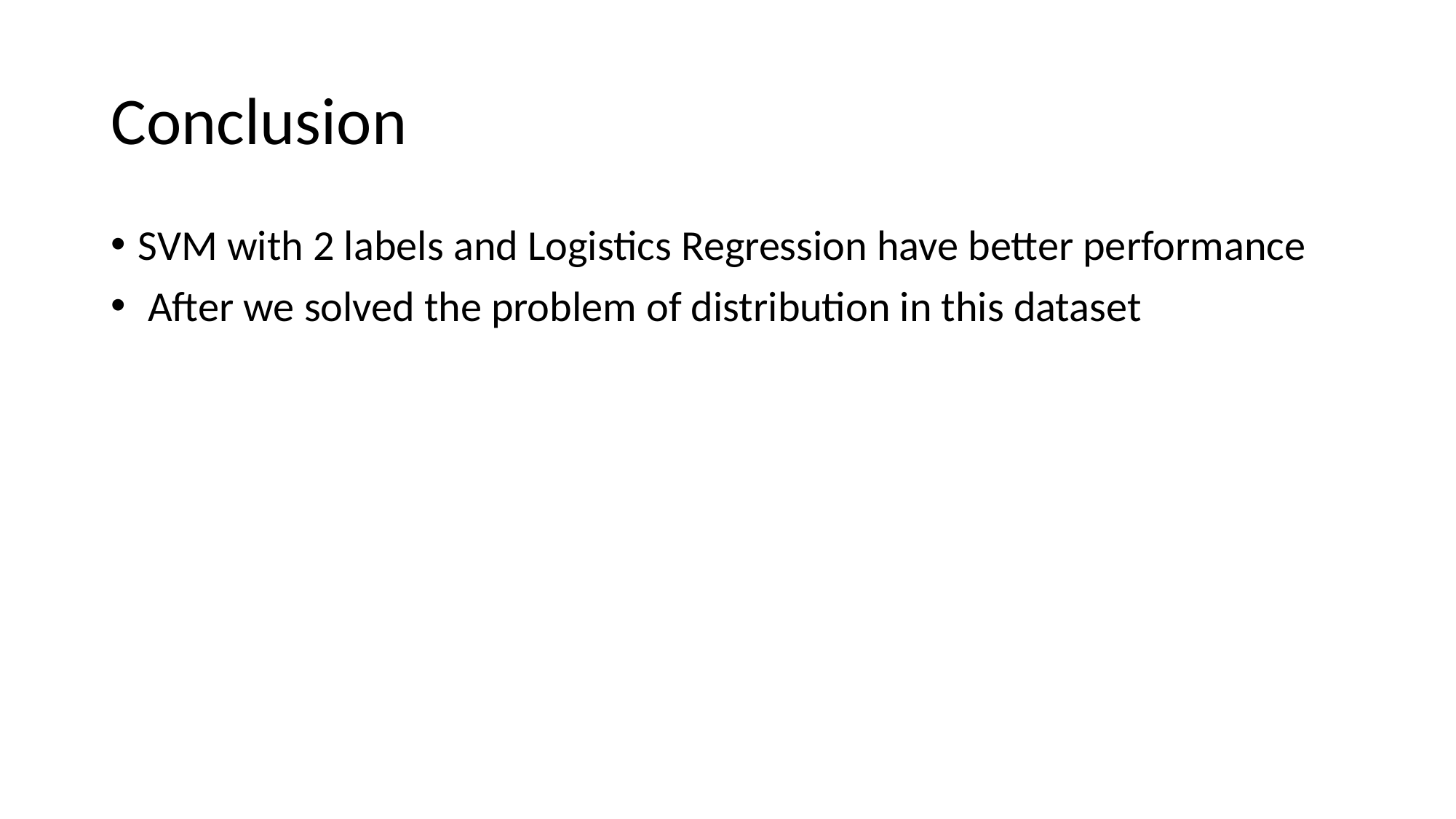

# Conclusion
SVM with 2 labels and Logistics Regression have better performance
 After we solved the problem of distribution in this dataset